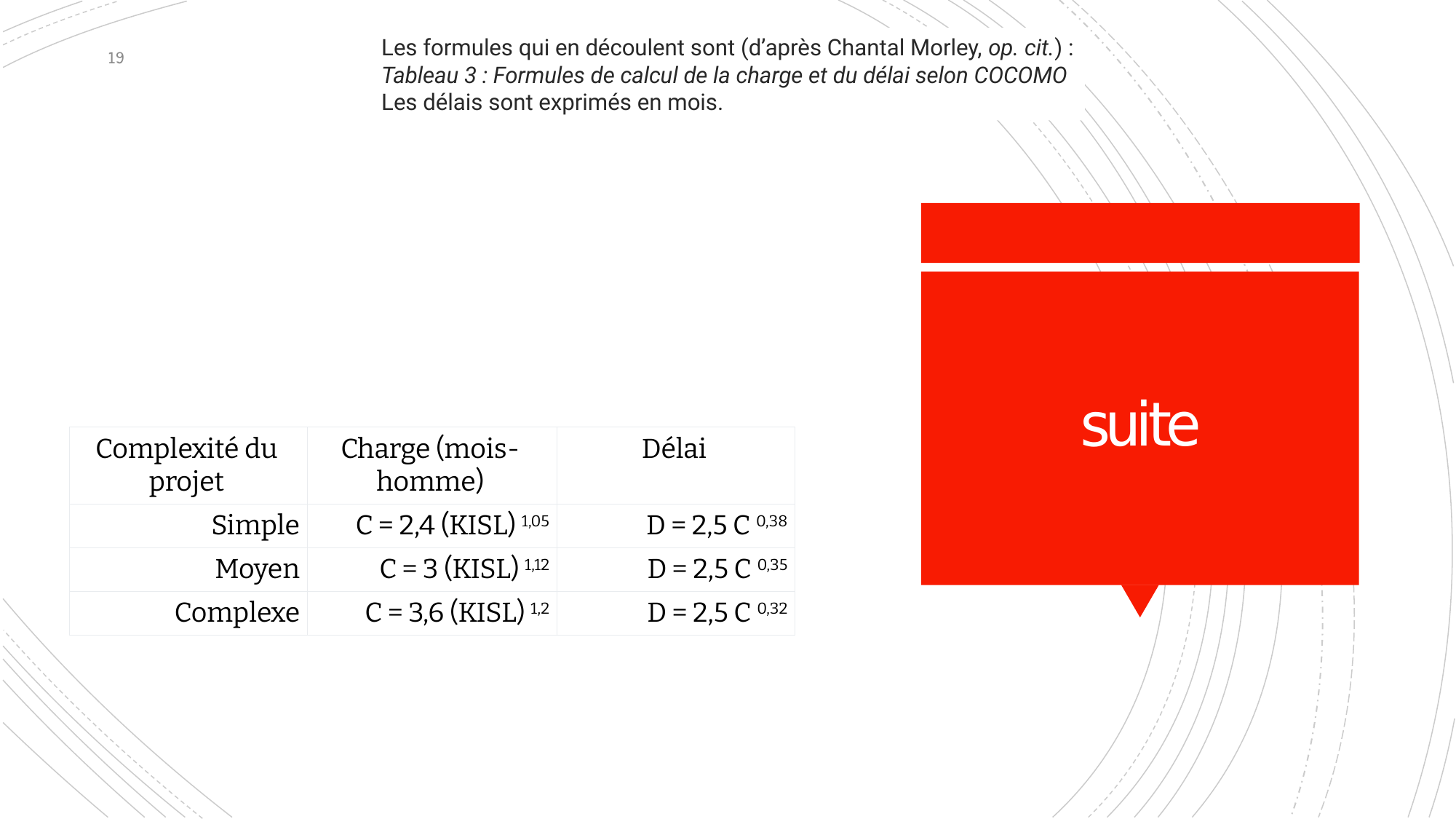

19
Les formules qui en découlent sont (d’après Chantal Morley, op. cit.) :
Tableau 3 : Formules de calcul de la charge et du délai selon COCOMO
Les délais sont exprimés en mois.
# suite
| Complexité du projet | Charge (mois-homme) | Délai |
| --- | --- | --- |
| Simple | C = 2,4 (KISL) 1,05 | D = 2,5 C 0,38 |
| Moyen | C = 3 (KISL) 1,12 | D = 2,5 C 0,35 |
| Complexe | C = 3,6 (KISL) 1,2 | D = 2,5 C 0,32 |